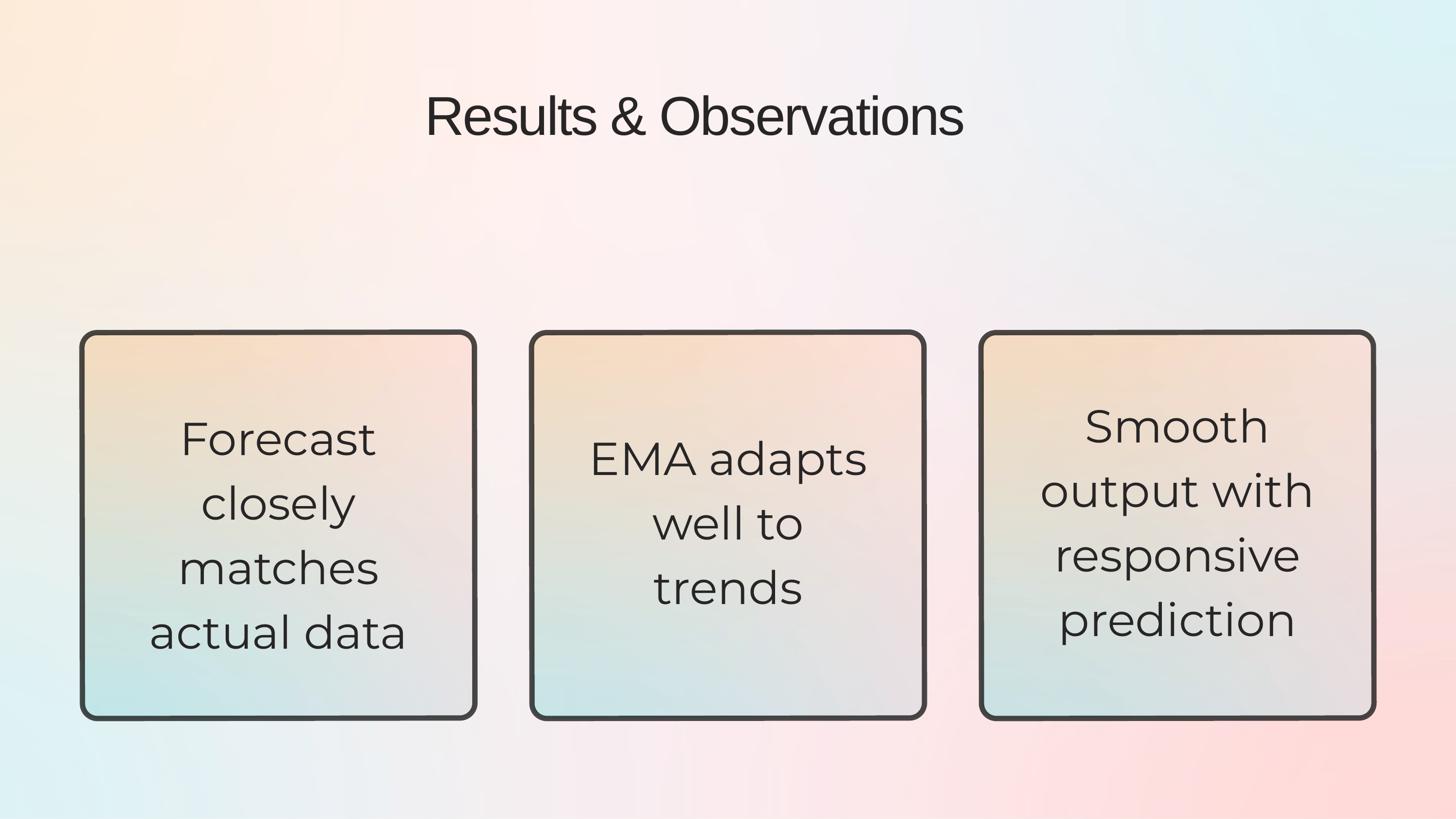

Results & Observations

Smooth output with responsive prediction
Forecast closely matches actual data
EMA adapts well to trends